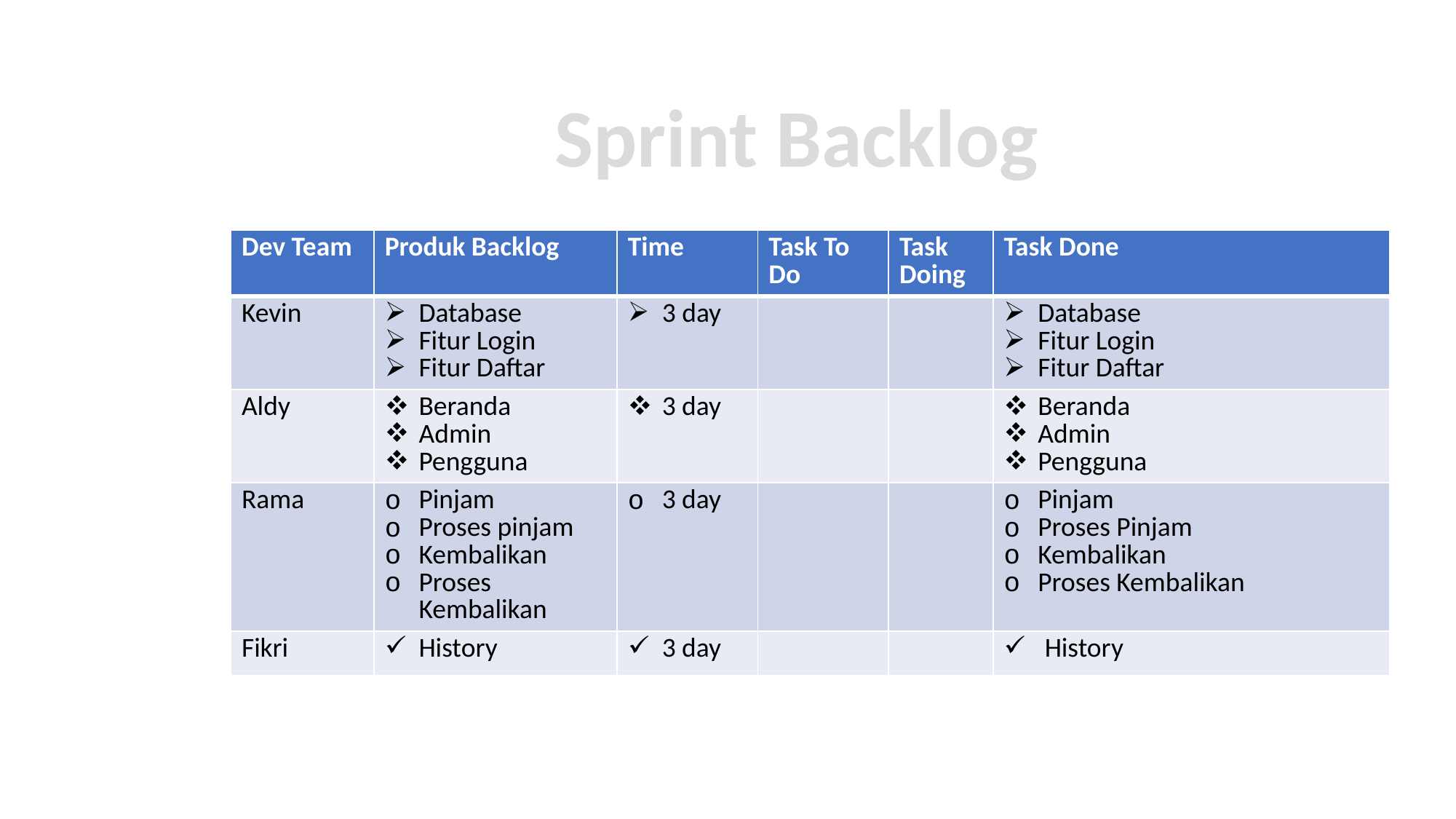

Sprint Backlog
| Dev Team | Produk Backlog | Time | Task To Do | Task Doing | Task Done |
| --- | --- | --- | --- | --- | --- |
| Kevin | Database Fitur Login Fitur Daftar | 3 day |  |  | Database Fitur Login Fitur Daftar |
| Aldy | Beranda Admin Pengguna | 3 day |  |  | Beranda Admin Pengguna |
| Rama | Pinjam Proses pinjam Kembalikan Proses Kembalikan | 3 day |  |  | Pinjam Proses Pinjam Kembalikan Proses Kembalikan |
| Fikri | History | 3 day |  |  | History |